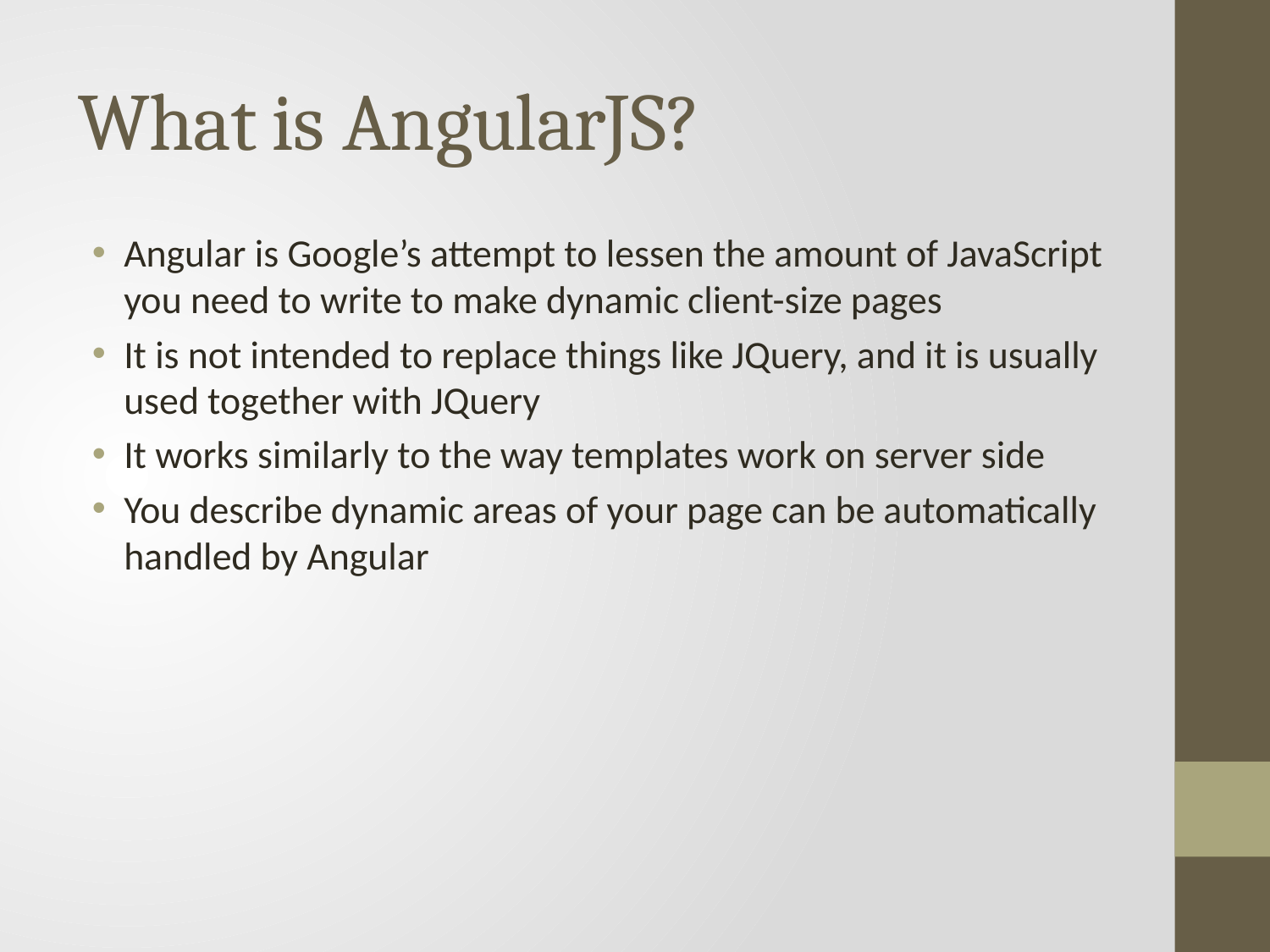

# What is AngularJS?
Angular is Google’s attempt to lessen the amount of JavaScript you need to write to make dynamic client-size pages
It is not intended to replace things like JQuery, and it is usually used together with JQuery
It works similarly to the way templates work on server side
You describe dynamic areas of your page can be automatically handled by Angular